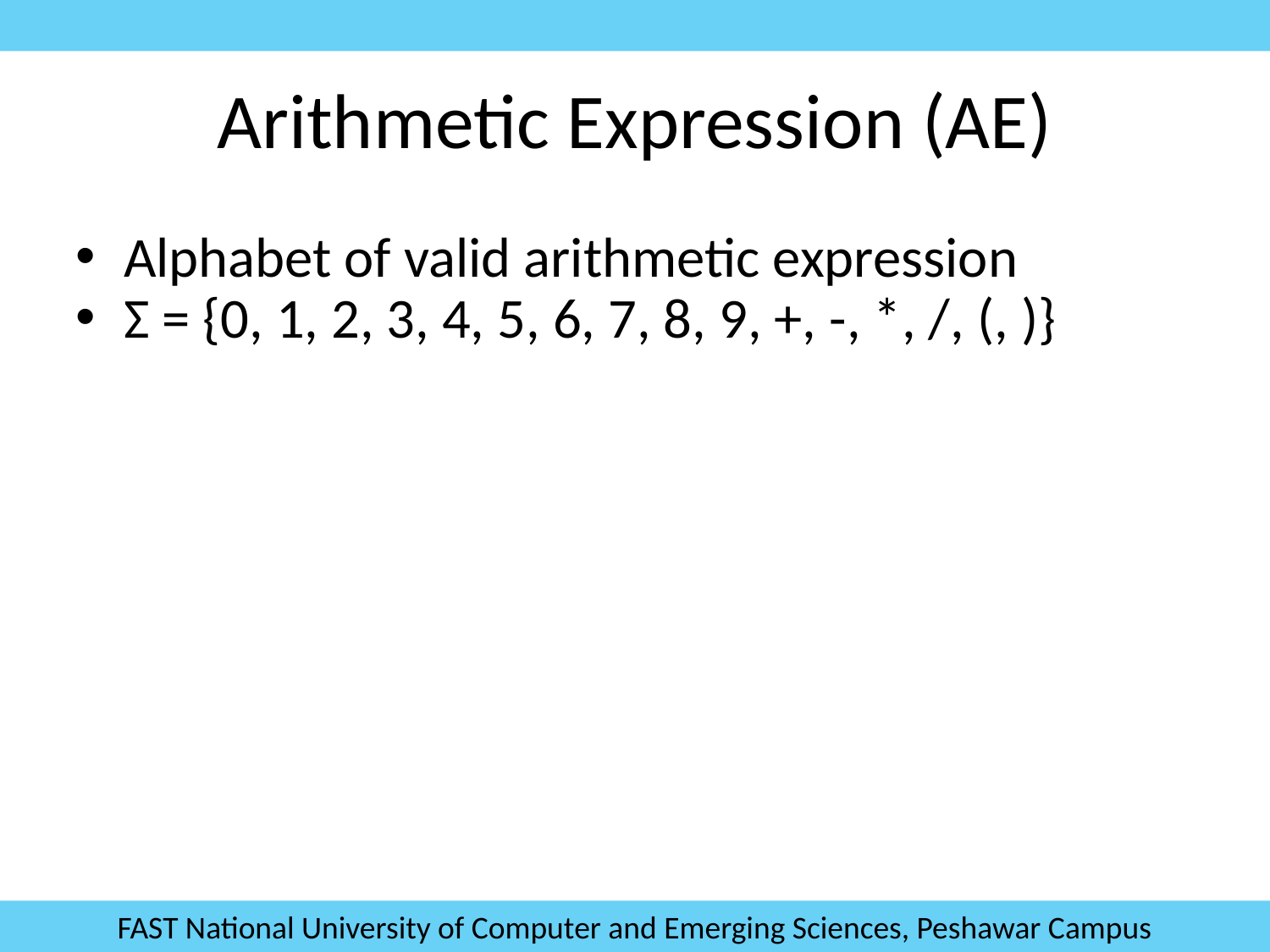

Arithmetic Expression (AE)
Alphabet of valid arithmetic expression
Σ = {0, 1, 2, 3, 4, 5, 6, 7, 8, 9, +, -, *, /, (, )}

FAST National University of Computer and Emerging Sciences, Peshawar Campus